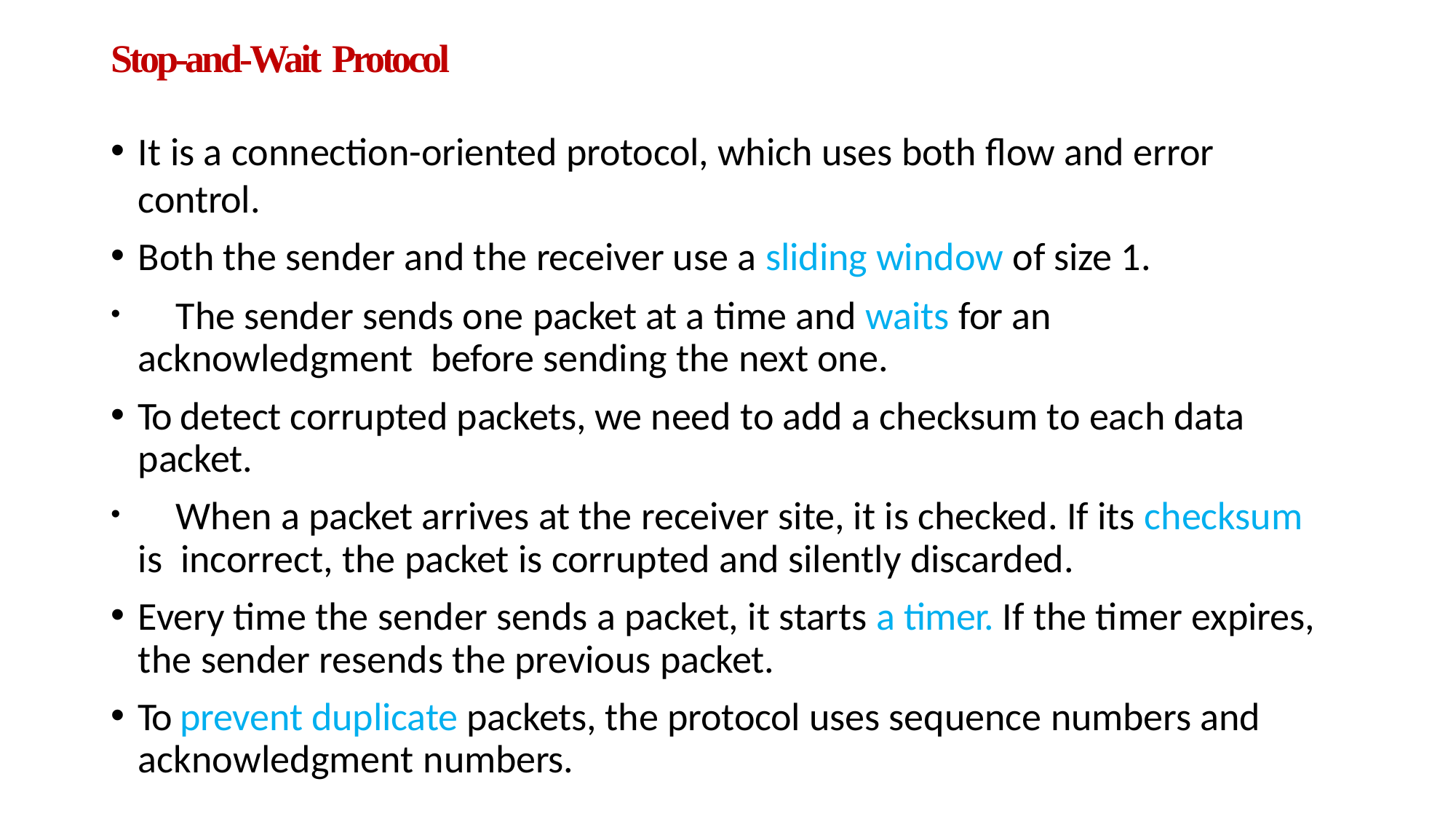

# Stop-and-Wait Protocol
It is a connection-oriented protocol, which uses both flow and error control.
Both the sender and the receiver use a sliding window of size 1.
	The sender sends one packet at a time and waits for an acknowledgment  before sending the next one.
To detect corrupted packets, we need to add a checksum to each data  packet.
	When a packet arrives at the receiver site, it is checked. If its checksum is  incorrect, the packet is corrupted and silently discarded.
Every time the sender sends a packet, it starts a timer. If the timer expires,  the sender resends the previous packet.
To prevent duplicate packets, the protocol uses sequence numbers and  acknowledgment numbers.